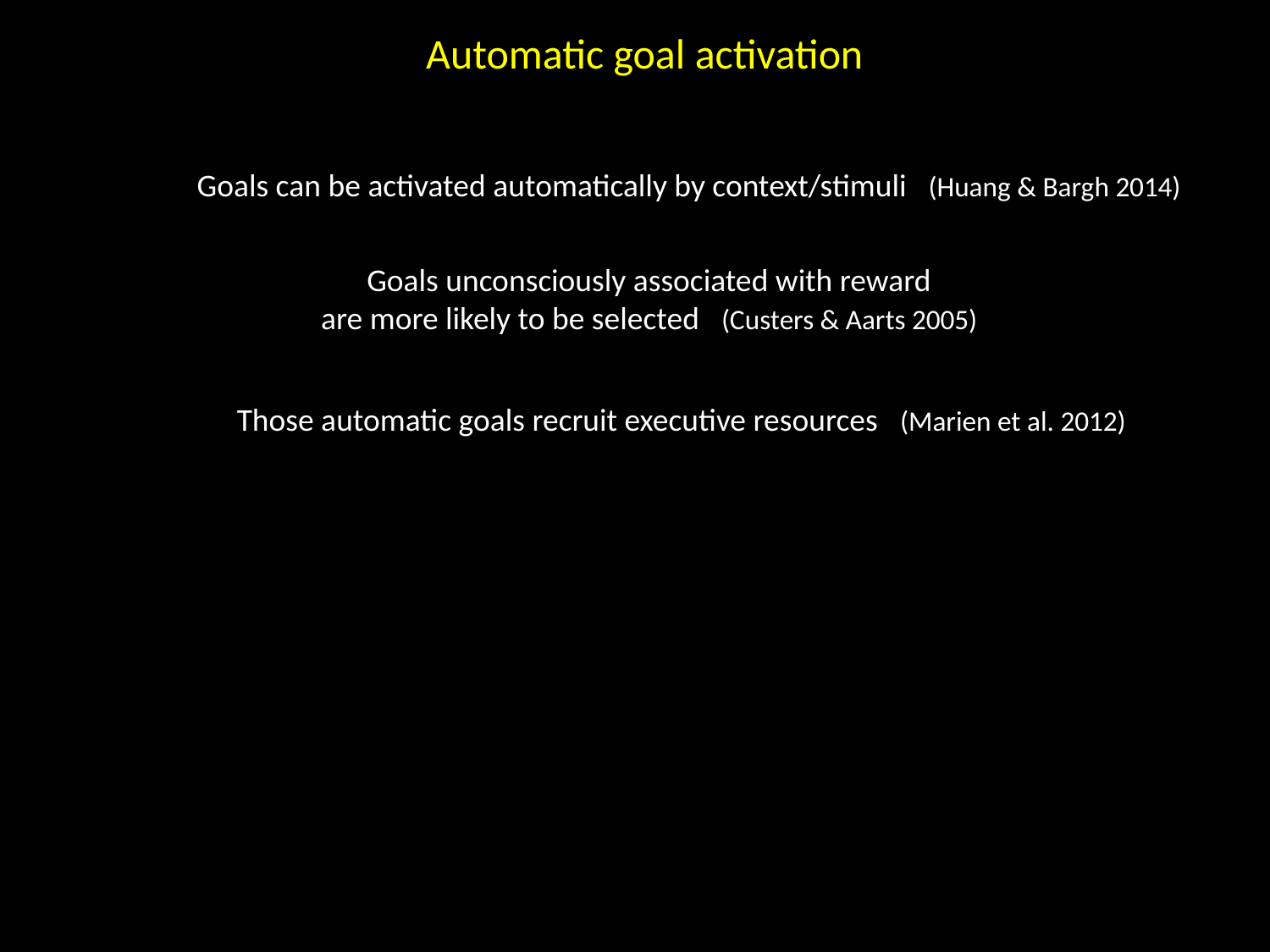

Automatic goal activation
Goals can be activated automatically by context/stimuli   (Huang & Bargh 2014)
Goals unconsciously associated with reward
are more likely to be selected   (Custers & Aarts 2005)
Those automatic goals recruit executive resources   (Marien et al. 2012)